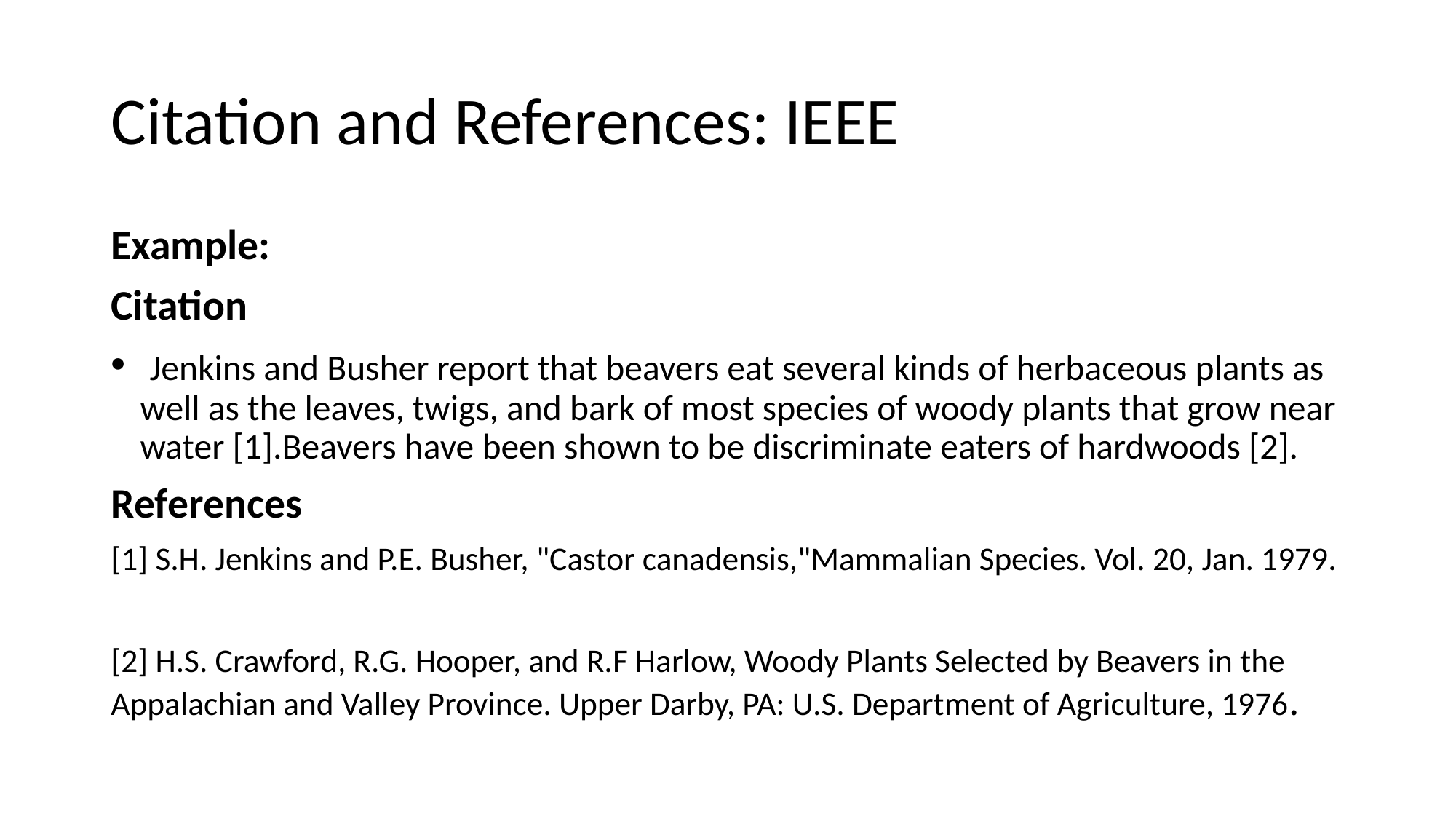

# Citation and References: IEEE
Example:
Citation
 Jenkins and Busher report that beavers eat several kinds of herbaceous plants as well as the leaves, twigs, and bark of most species of woody plants that grow near water [1].Beavers have been shown to be discriminate eaters of hardwoods [2].
References
[1] S.H. Jenkins and P.E. Busher, "Castor canadensis,"Mammalian Species. Vol. 20, Jan. 1979.

[2] H.S. Crawford, R.G. Hooper, and R.F Harlow, Woody Plants Selected by Beavers in the Appalachian and Valley Province. Upper Darby, PA: U.S. Department of Agriculture, 1976.